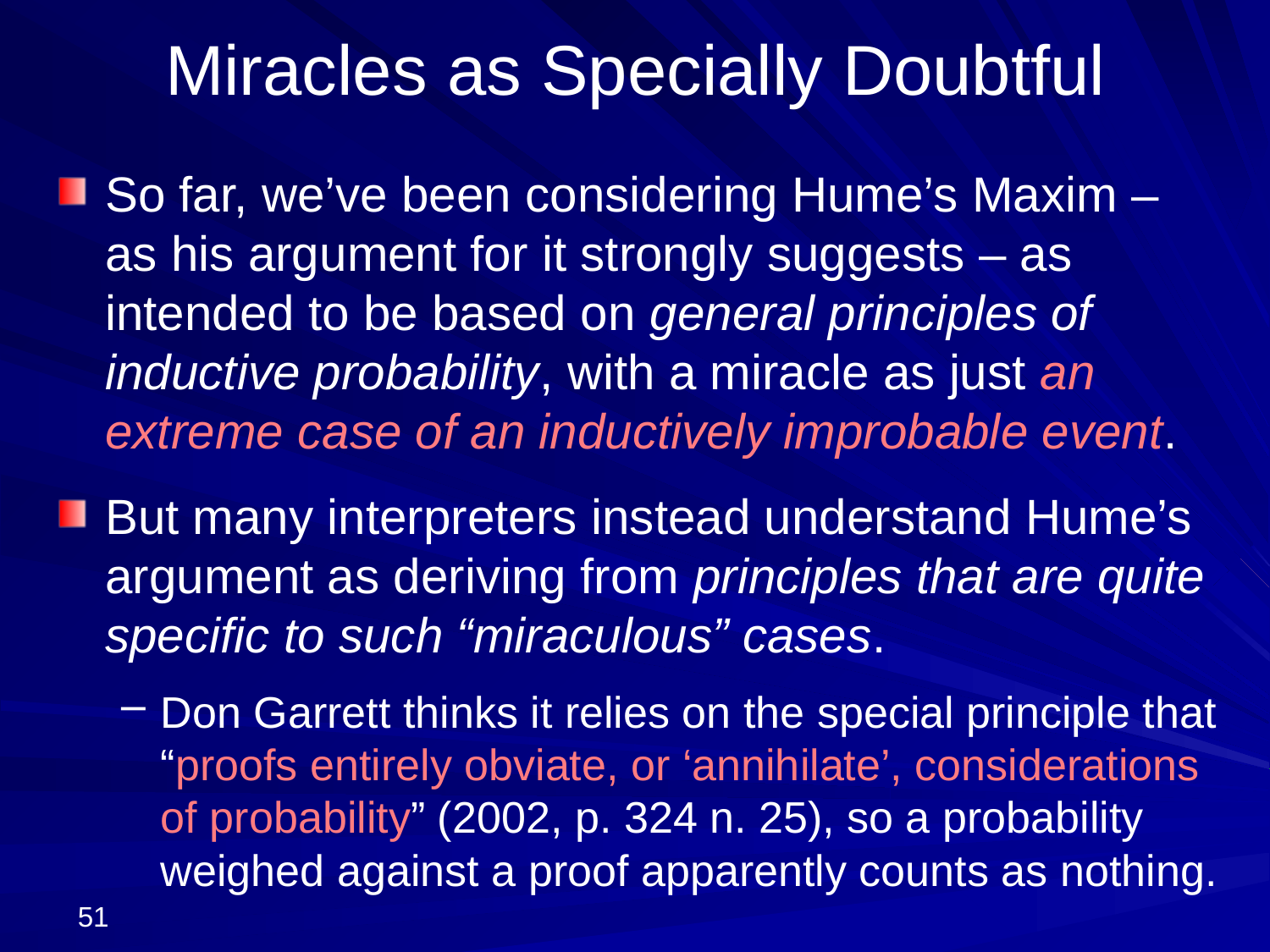

# Miracles as Specially Doubtful
So far, we’ve been considering Hume’s Maxim – as his argument for it strongly suggests – as intended to be based on general principles of inductive probability, with a miracle as just an extreme case of an inductively improbable event.
But many interpreters instead understand Hume’s argument as deriving from principles that are quite specific to such “miraculous” cases.
Don Garrett thinks it relies on the special principle that “proofs entirely obviate, or ‘annihilate’, considerations of probability” (2002, p. 324 n. 25), so a probability weighed against a proof apparently counts as nothing.
51